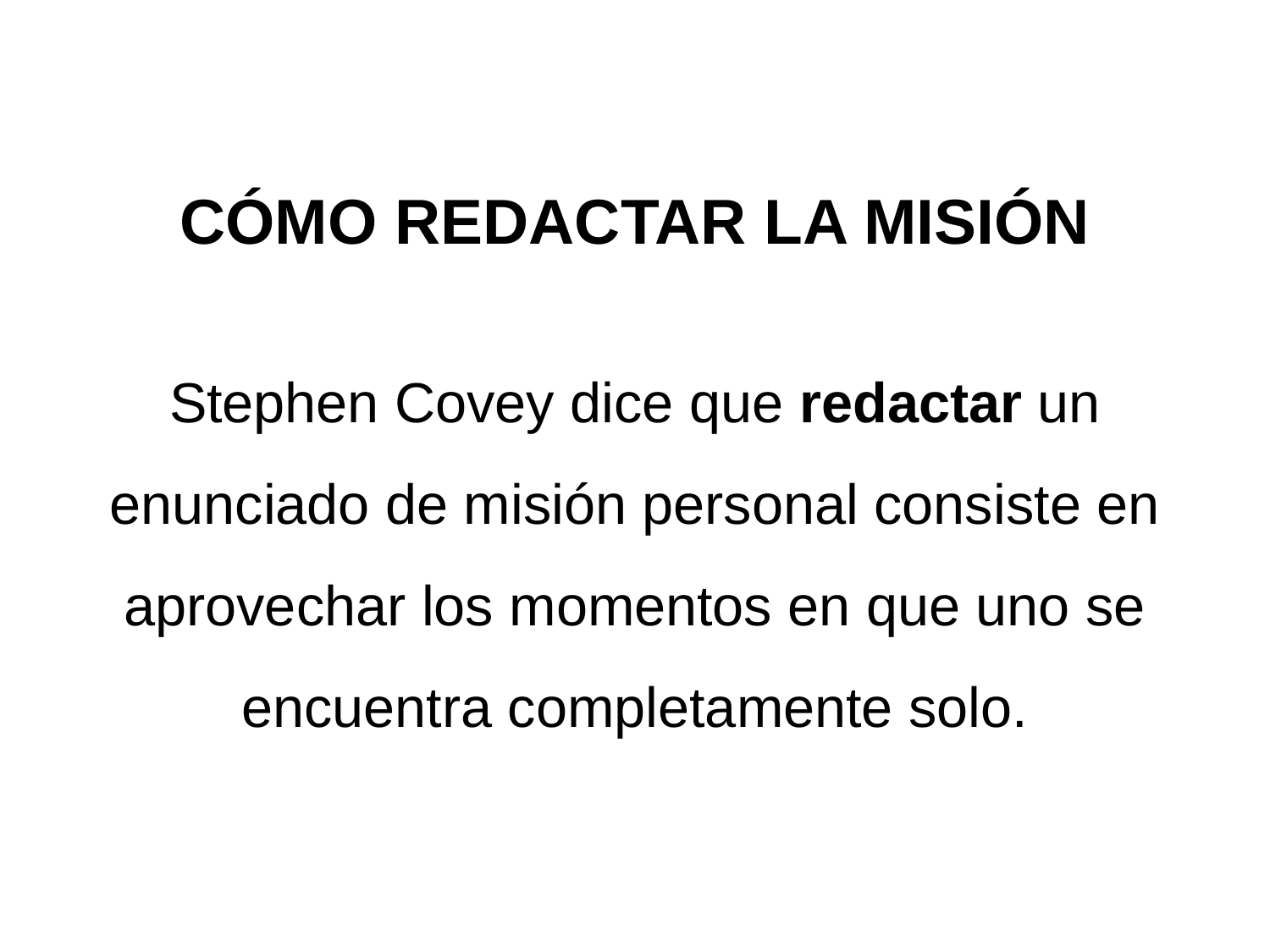

CÓMO REDACTAR LA MISIÓN

Stephen Covey dice que redactar un enunciado de misión personal consiste en aprovechar los momentos en que uno se encuentra completamente solo.